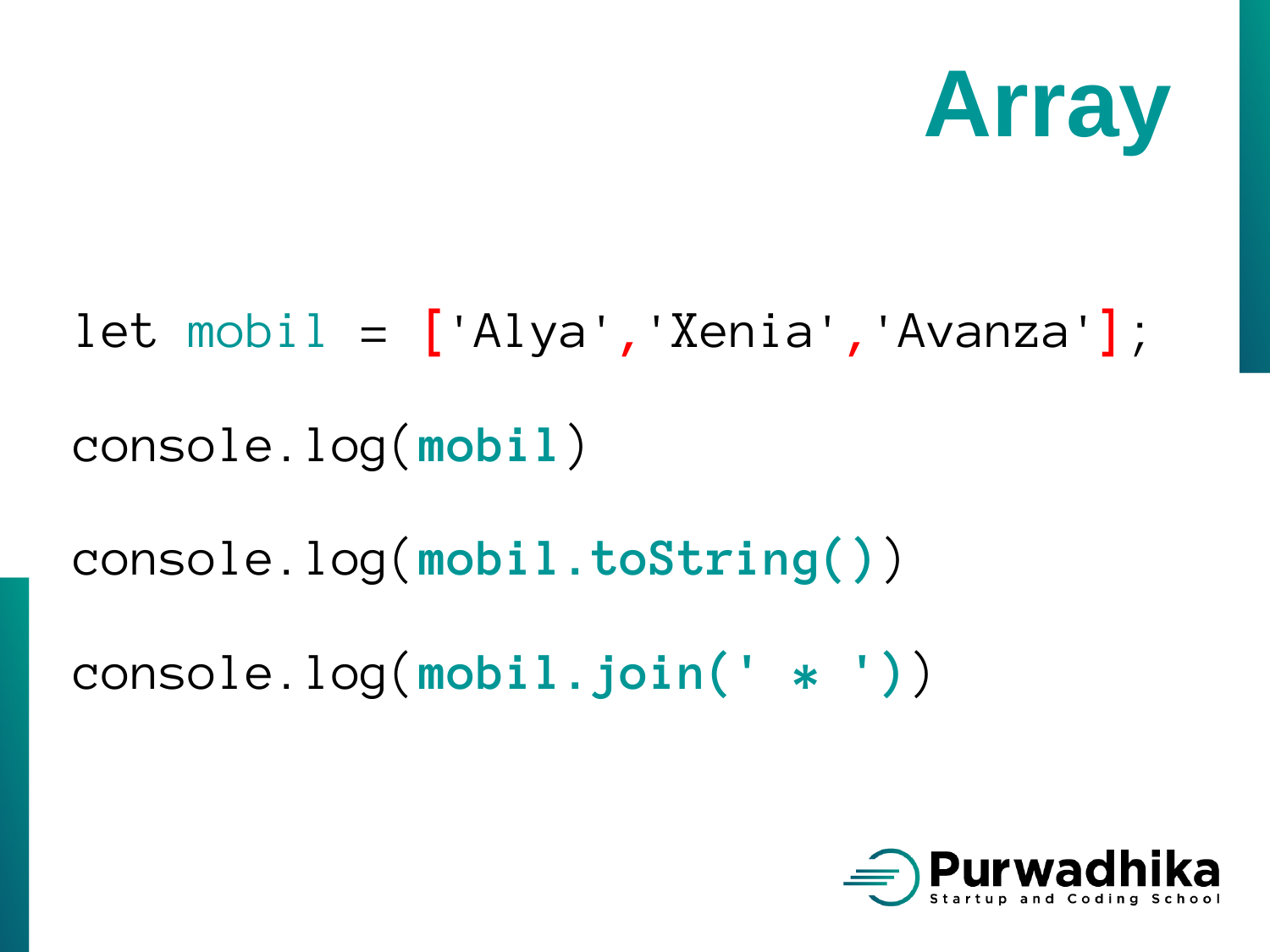

Array

let mobil = ['Alya','Xenia','Avanza'];

console.log(mobil)

console.log(mobil.toString())

console.log(mobil.join(' * '))